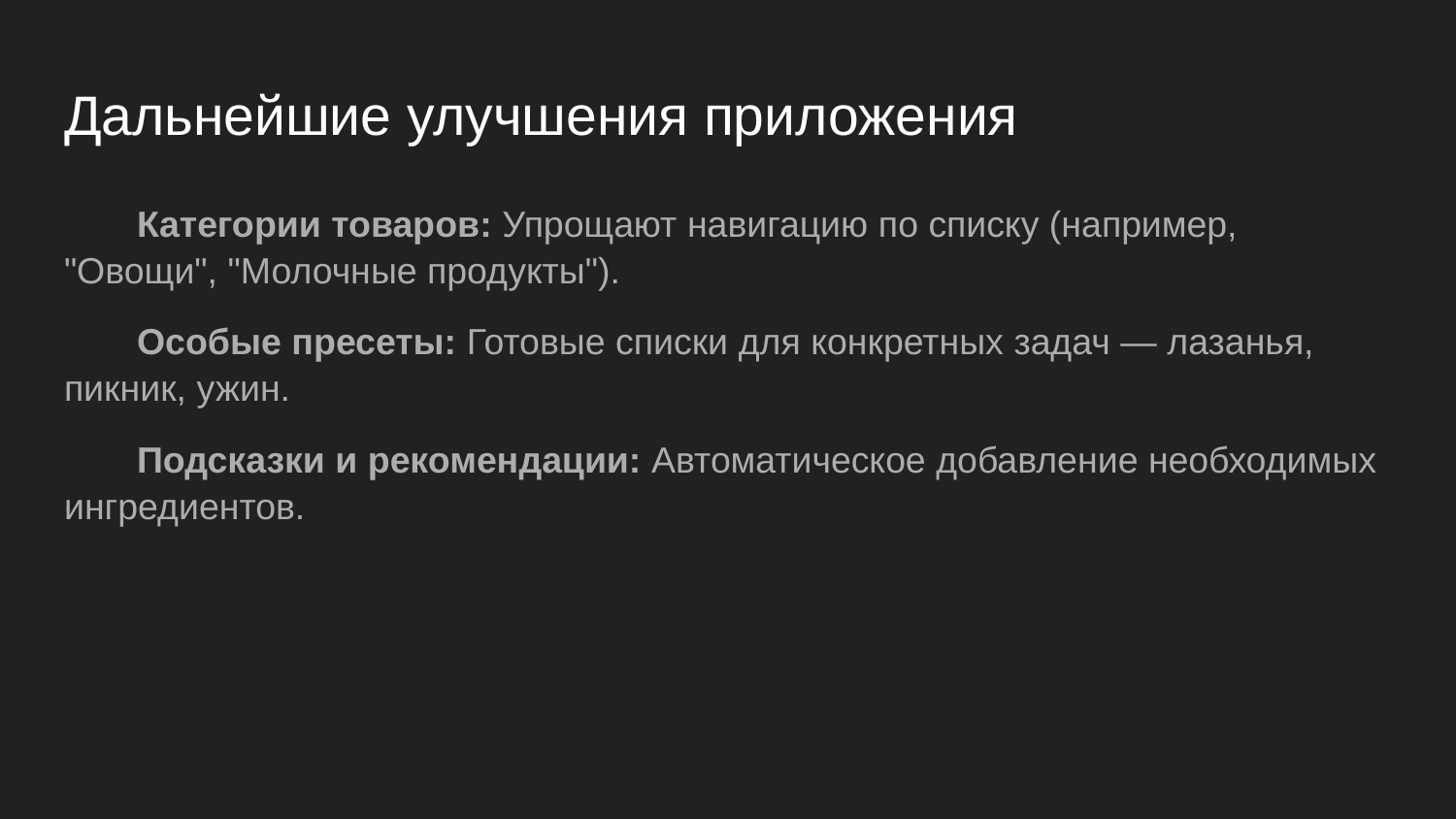

# Дальнейшие улучшения приложения
Категории товаров: Упрощают навигацию по списку (например, "Овощи", "Молочные продукты").
Особые пресеты: Готовые списки для конкретных задач — лазанья, пикник, ужин.
Подсказки и рекомендации: Автоматическое добавление необходимых ингредиентов.